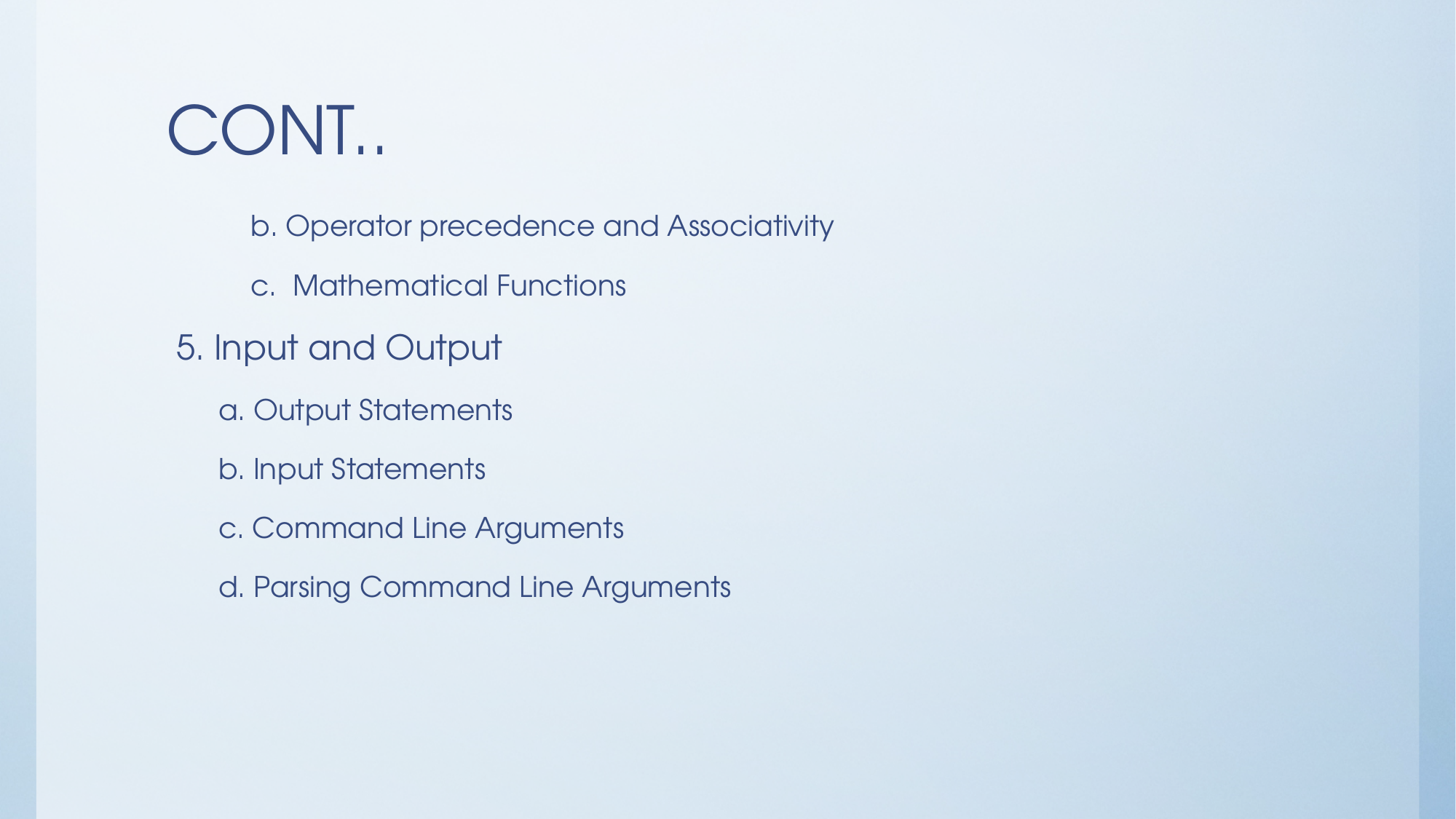

# CONT..
          	b. Operator precedence and Associativity
          	c.  Mathematical Functions
   5. Input and Output
         a. Output Statements
         b. Input Statements
         c. Command Line Arguments
         d. Parsing Command Line Arguments